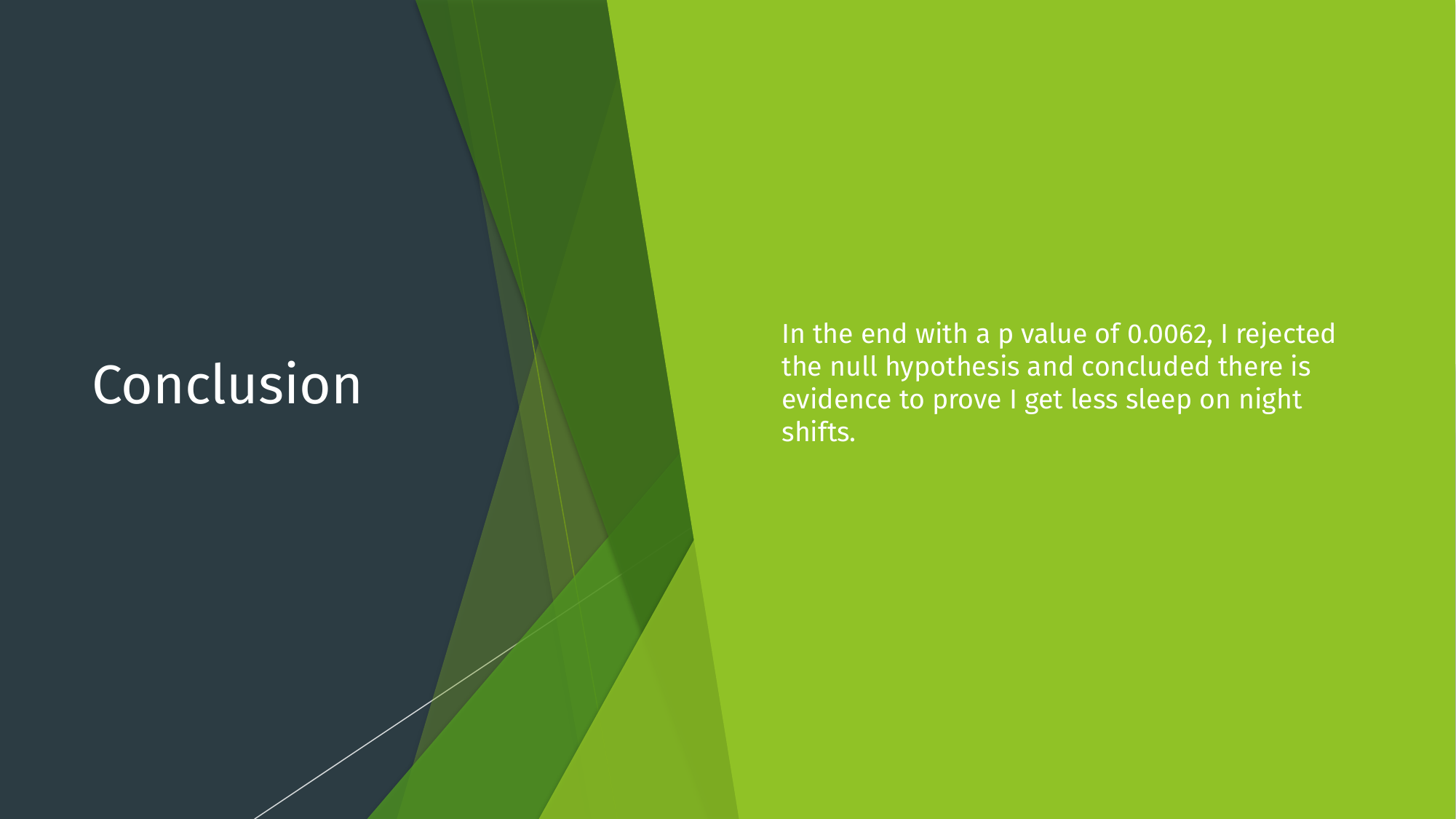

# Conclusion
In the end with a p value of 0.0062, I rejected the null hypothesis and concluded there is evidence to prove I get less sleep on night shifts.